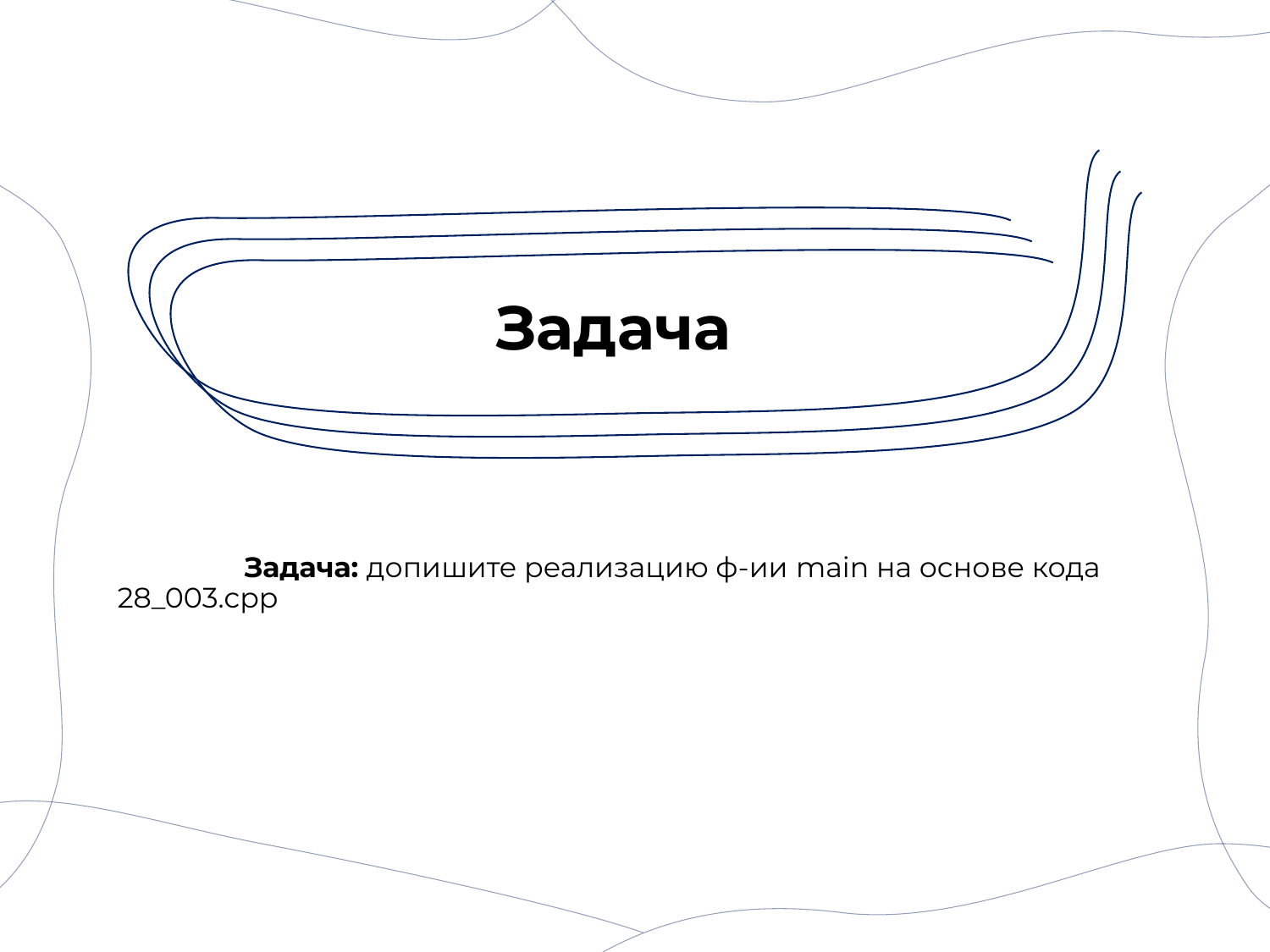

# Задача

	Задача: допишите реализацию ф-ии main на основе кода 28_003.cpp